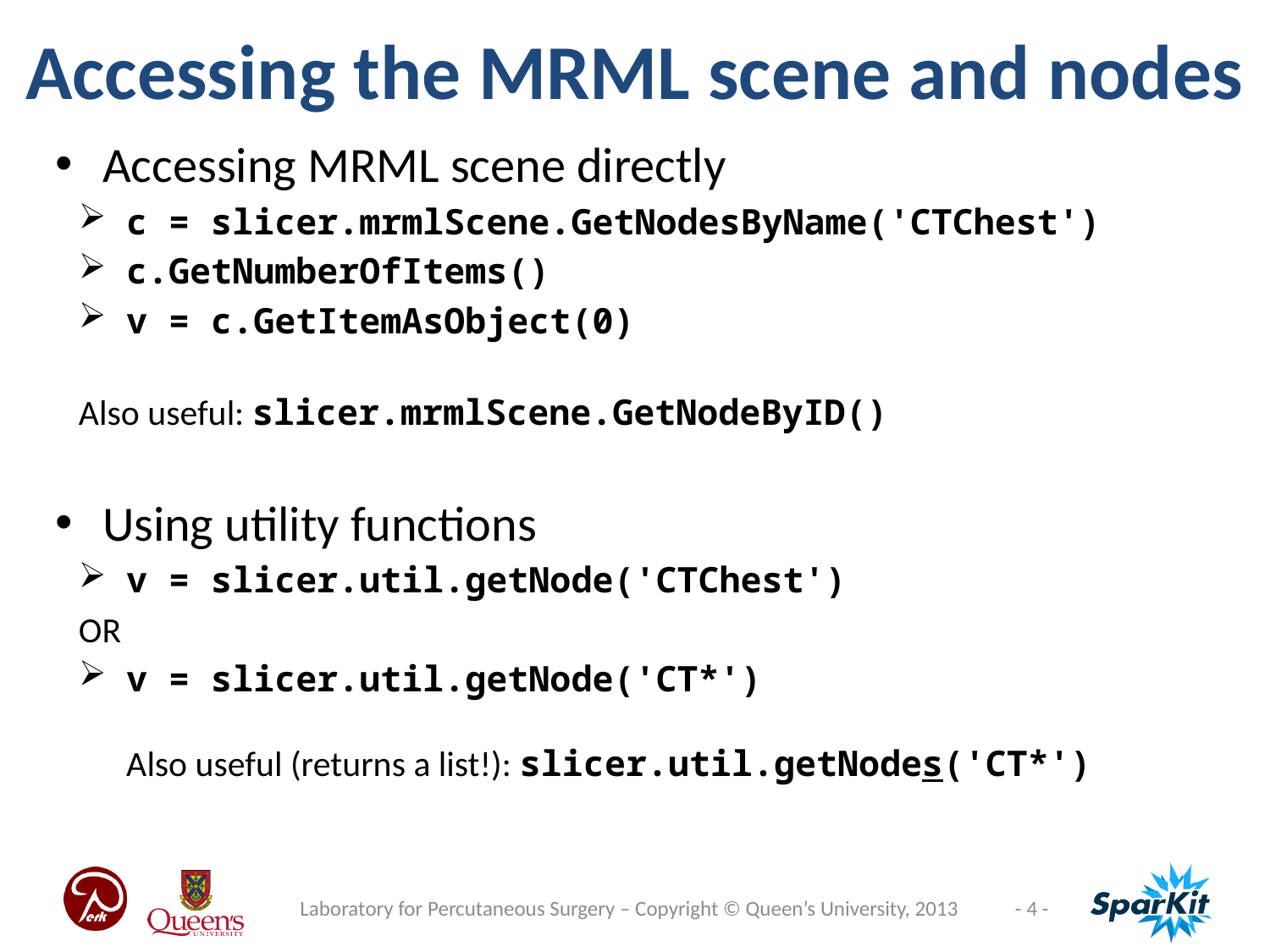

Accessing the MRML scene and nodes
Accessing MRML scene directly
c = slicer.mrmlScene.GetNodesByName('CTChest')
c.GetNumberOfItems()
v = c.GetItemAsObject(0)
Also useful: slicer.mrmlScene.GetNodeByID()

Using utility functions
v = slicer.util.getNode('CTChest')
OR
v = slicer.util.getNode('CT*')
Also useful (returns a list!): slicer.util.getNodes('CT*')

Laboratory for Percutaneous Surgery – Copyright © Queen’s University, 2013
- 4 -